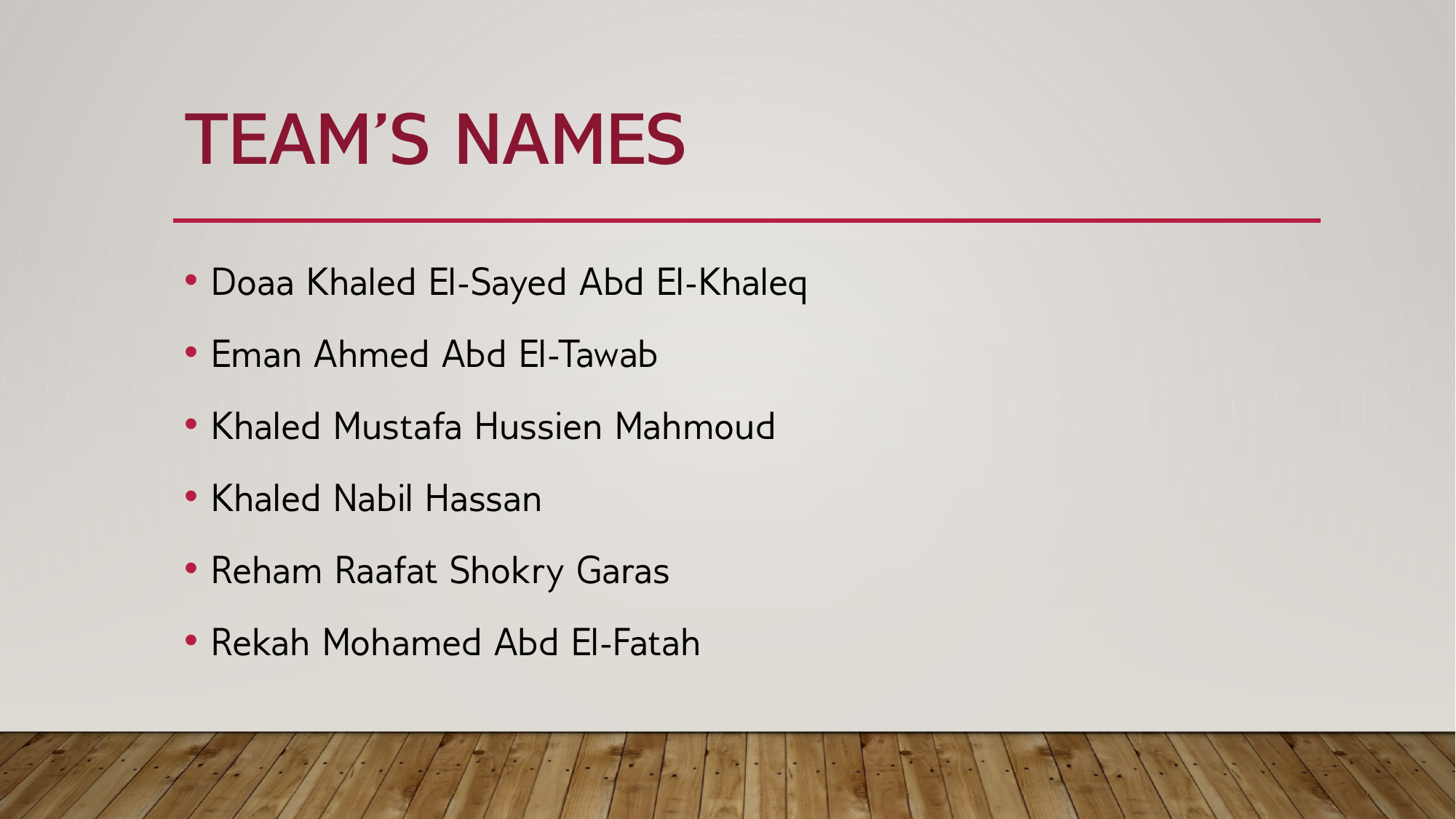

# Team’s Names
Doaa Khaled El-Sayed Abd El-Khaleq
Eman Ahmed Abd El-Tawab
Khaled Mustafa Hussien Mahmoud
Khaled Nabil Hassan
Reham Raafat Shokry Garas
Rekah Mohamed Abd El-Fatah